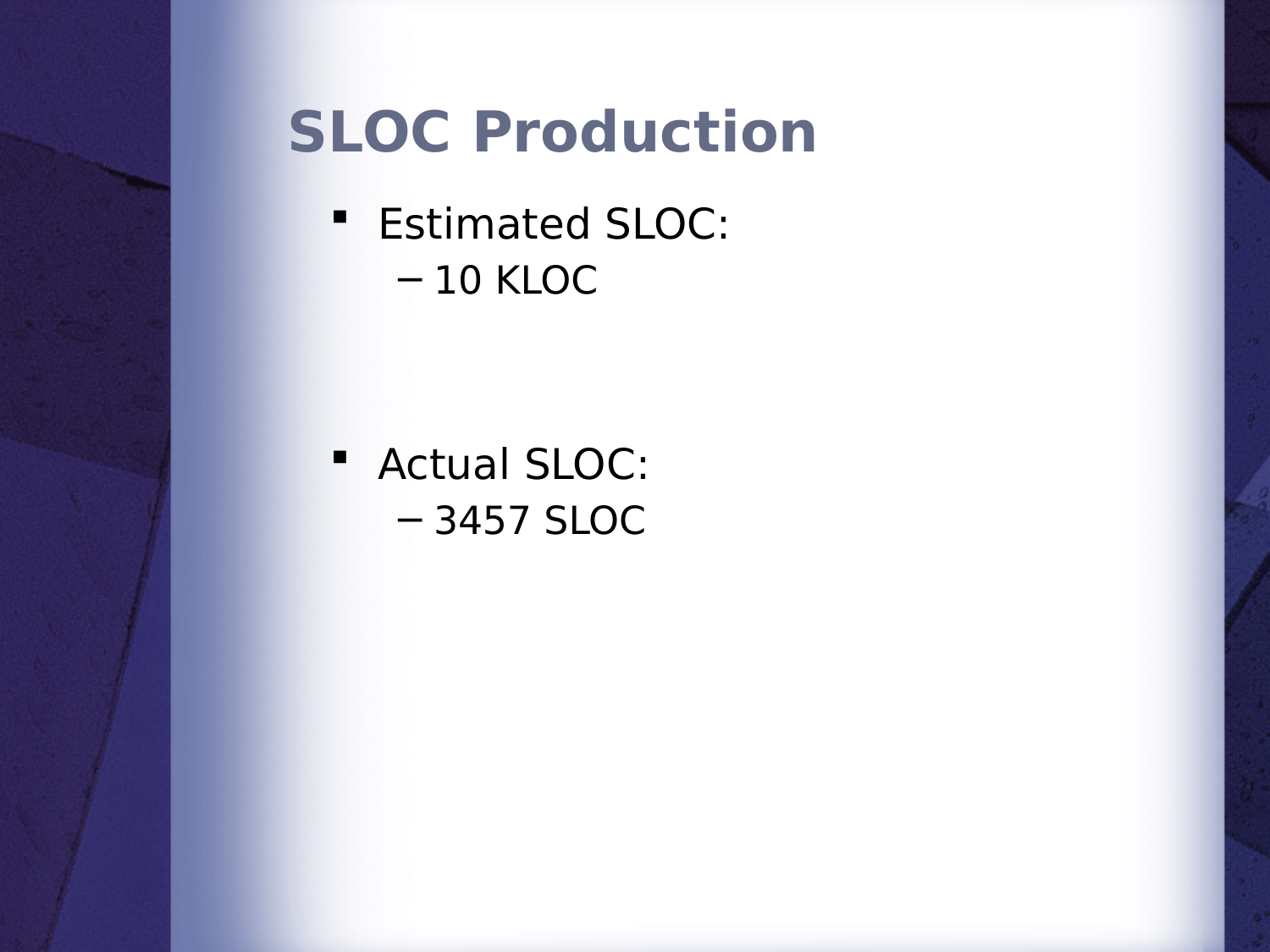

# SLOC Production
Estimated SLOC:
10 KLOC

Actual SLOC:
3457 SLOC